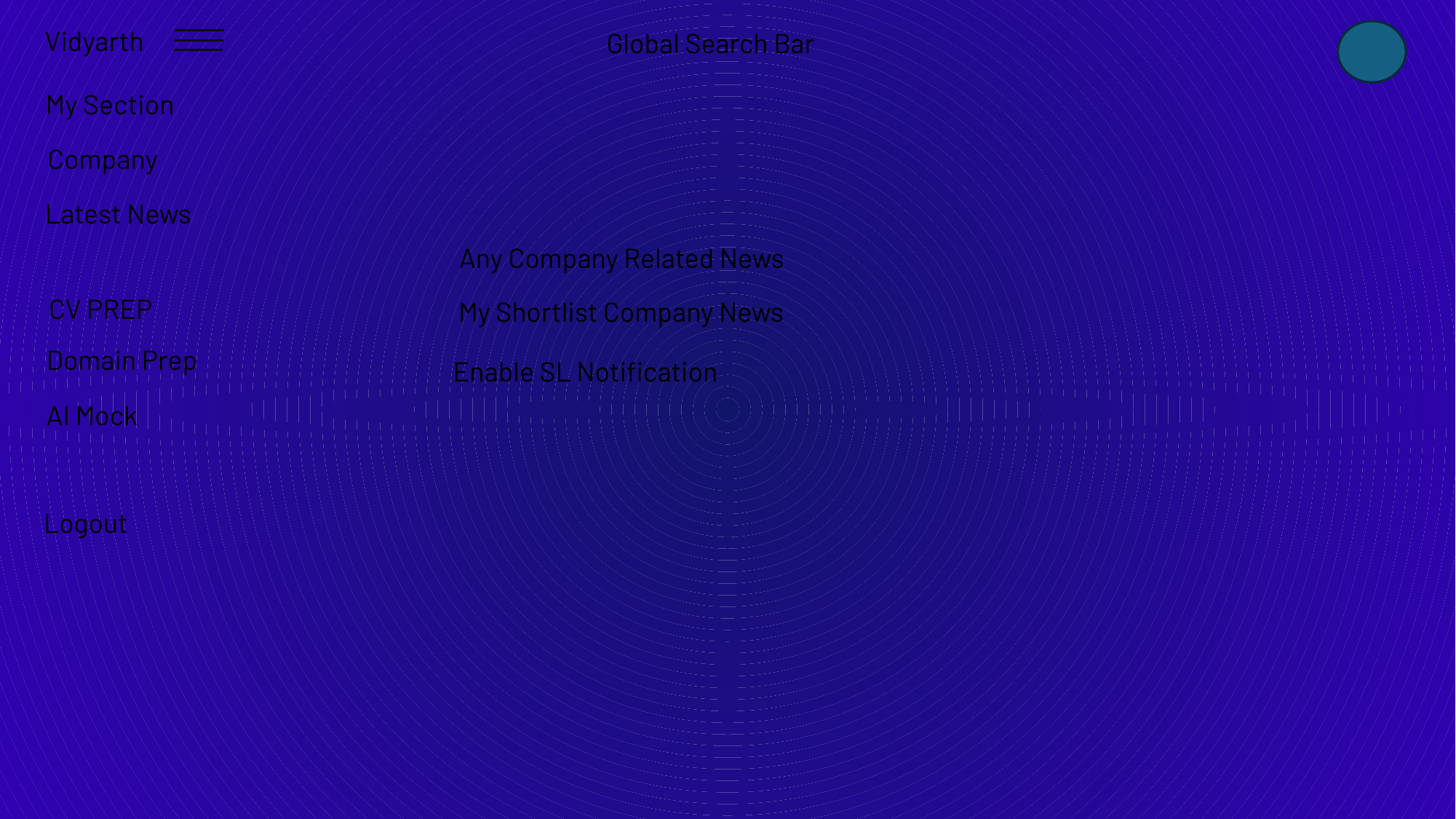

Vidyarth
Global Search Bar

My Section
Company
Latest News
Any Company Related News
CV PREP
My Shortlist Company News
Domain Prep
Enable SL Notification
AI Mock
Logout